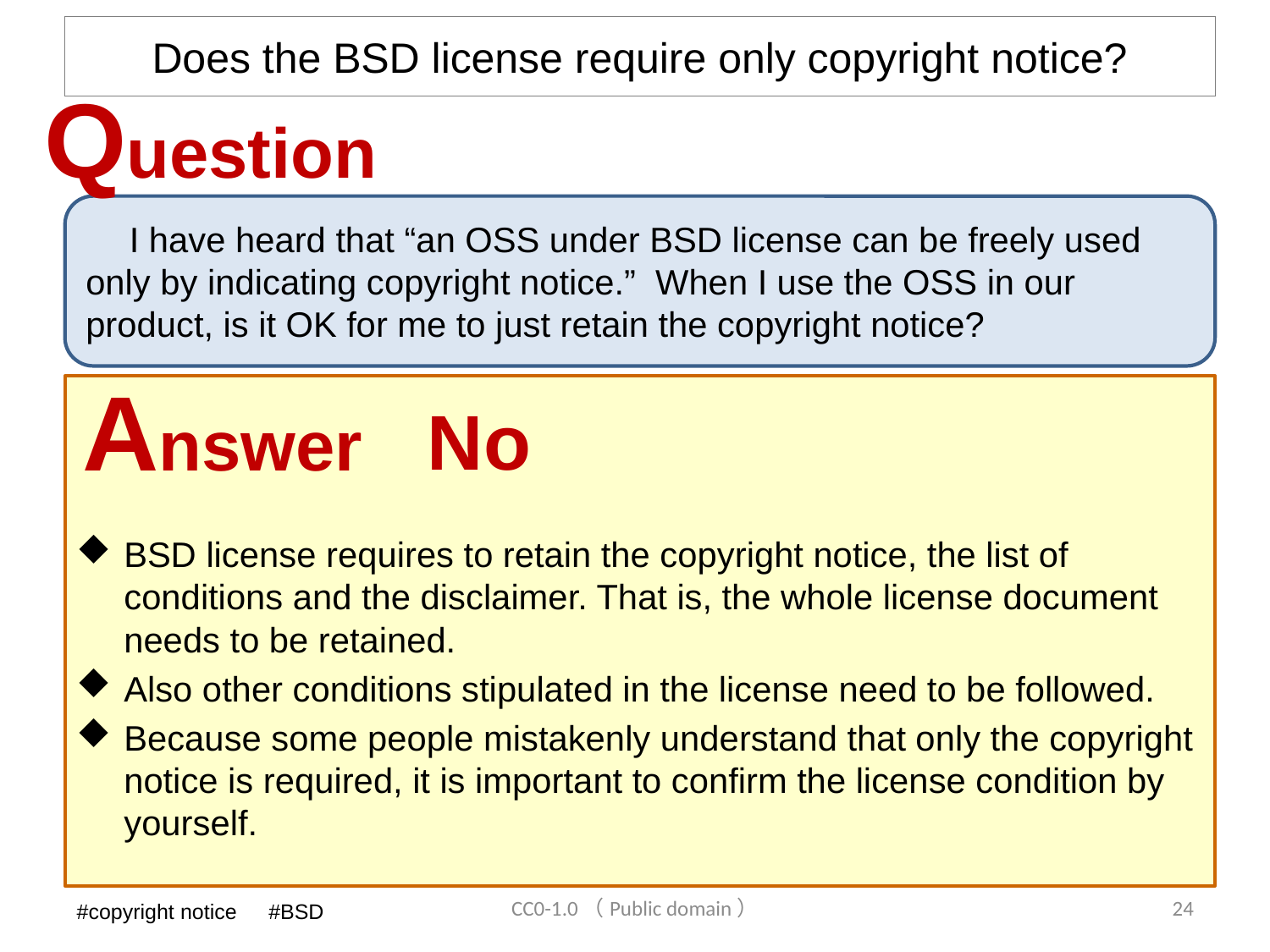

# Does the BSD license require only copyright notice?
Question
　I have heard that “an OSS under BSD license can be freely used only by indicating copyright notice.”  When I use the OSS in our product, is it OK for me to just retain the copyright notice?
Answer

No
BSD license requires to retain the copyright notice, the list of conditions and the disclaimer. That is, the whole license document needs to be retained.
Also other conditions stipulated in the license need to be followed.
Because some people mistakenly understand that only the copyright notice is required, it is important to confirm the license condition by yourself.
CC0-1.0（Public domain）
24
#copyright notice　#BSD